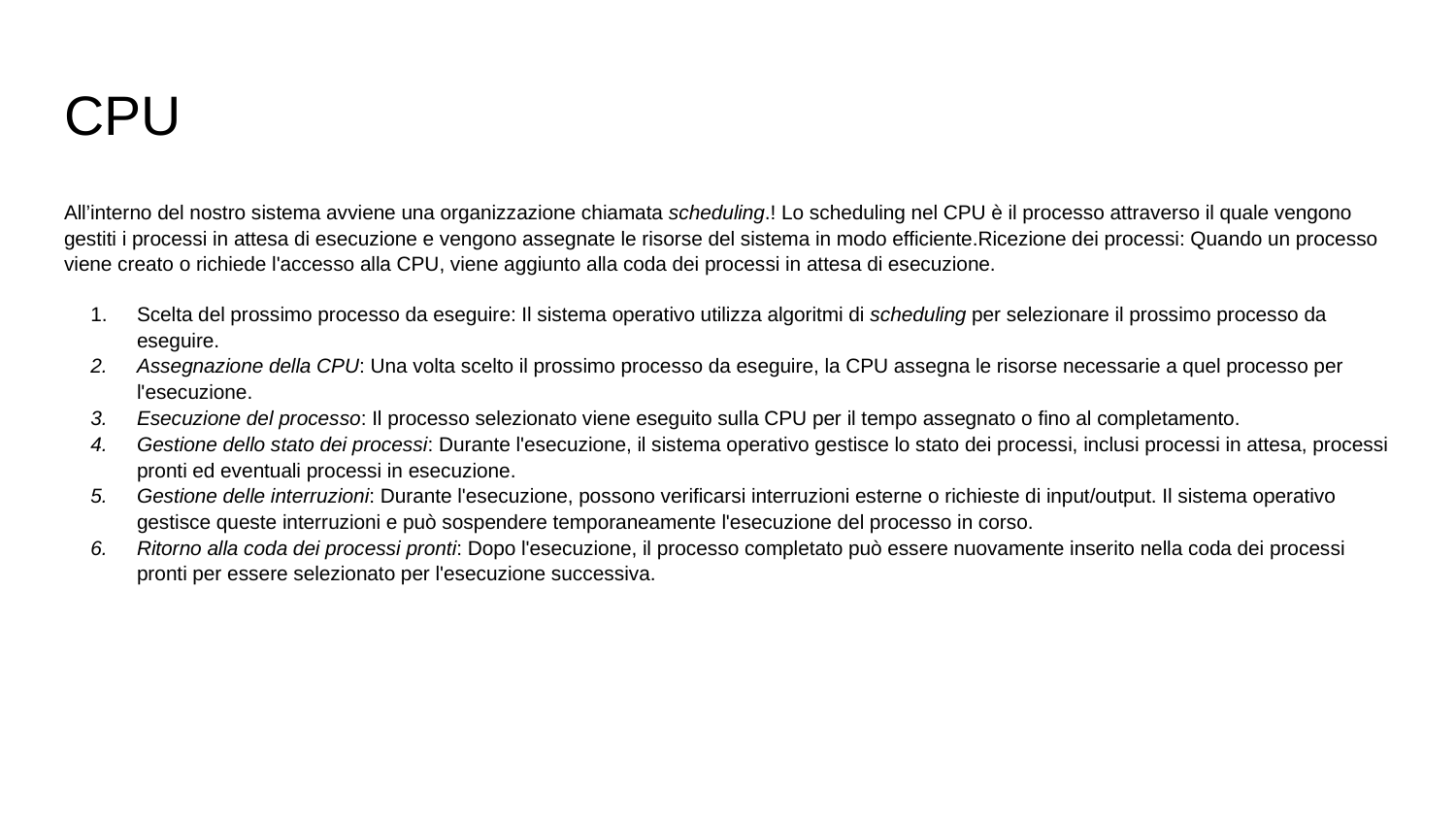

# CPU
All’interno del nostro sistema avviene una organizzazione chiamata scheduling.! Lo scheduling nel CPU è il processo attraverso il quale vengono gestiti i processi in attesa di esecuzione e vengono assegnate le risorse del sistema in modo efficiente.Ricezione dei processi: Quando un processo viene creato o richiede l'accesso alla CPU, viene aggiunto alla coda dei processi in attesa di esecuzione.
Scelta del prossimo processo da eseguire: Il sistema operativo utilizza algoritmi di scheduling per selezionare il prossimo processo da eseguire.
Assegnazione della CPU: Una volta scelto il prossimo processo da eseguire, la CPU assegna le risorse necessarie a quel processo per l'esecuzione.
Esecuzione del processo: Il processo selezionato viene eseguito sulla CPU per il tempo assegnato o fino al completamento.
Gestione dello stato dei processi: Durante l'esecuzione, il sistema operativo gestisce lo stato dei processi, inclusi processi in attesa, processi pronti ed eventuali processi in esecuzione.
Gestione delle interruzioni: Durante l'esecuzione, possono verificarsi interruzioni esterne o richieste di input/output. Il sistema operativo gestisce queste interruzioni e può sospendere temporaneamente l'esecuzione del processo in corso.
Ritorno alla coda dei processi pronti: Dopo l'esecuzione, il processo completato può essere nuovamente inserito nella coda dei processi pronti per essere selezionato per l'esecuzione successiva.